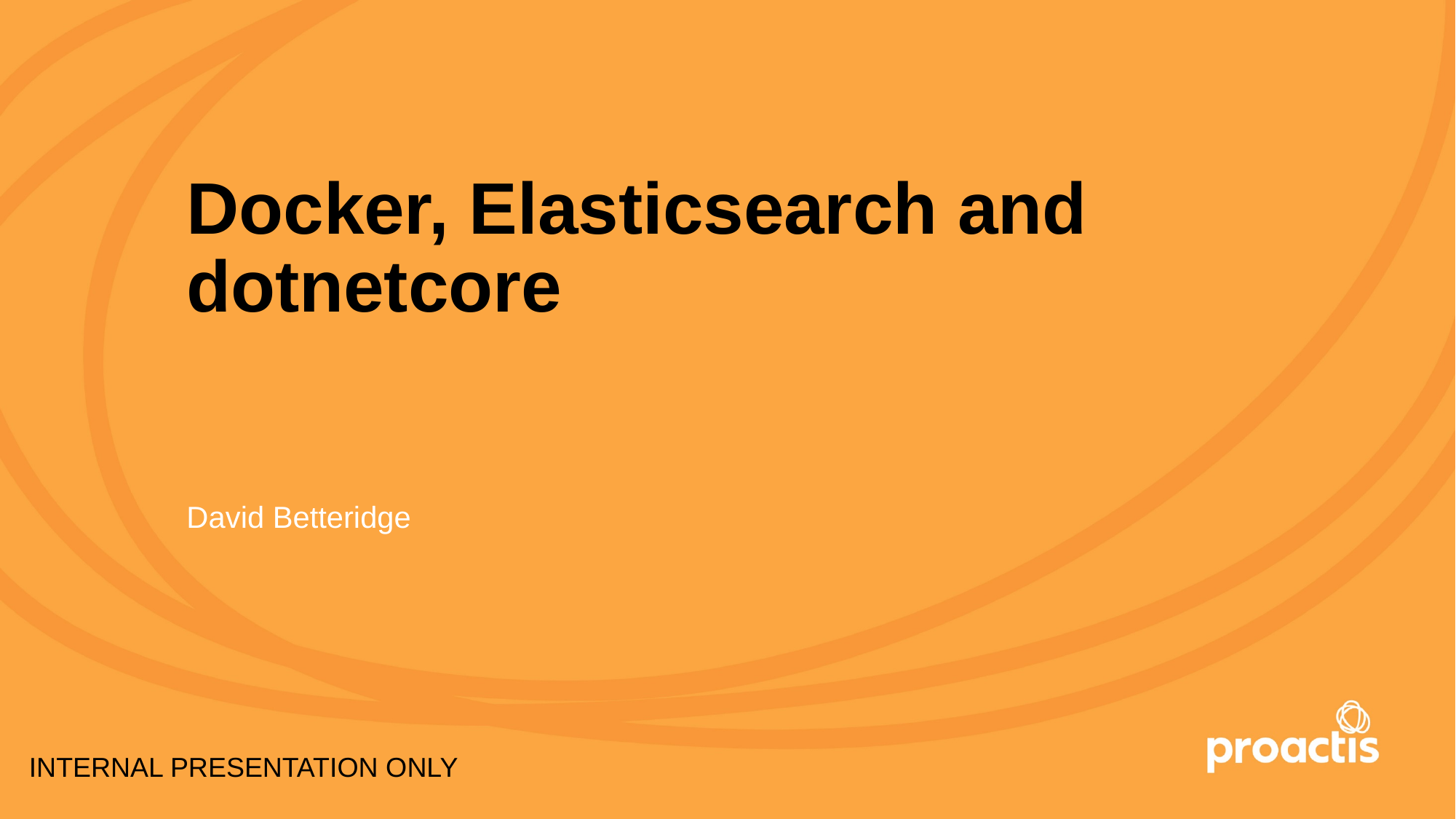

Docker, Elasticsearch and dotnetcore

David Betteridge
INTERNAL PRESENTATION ONLY